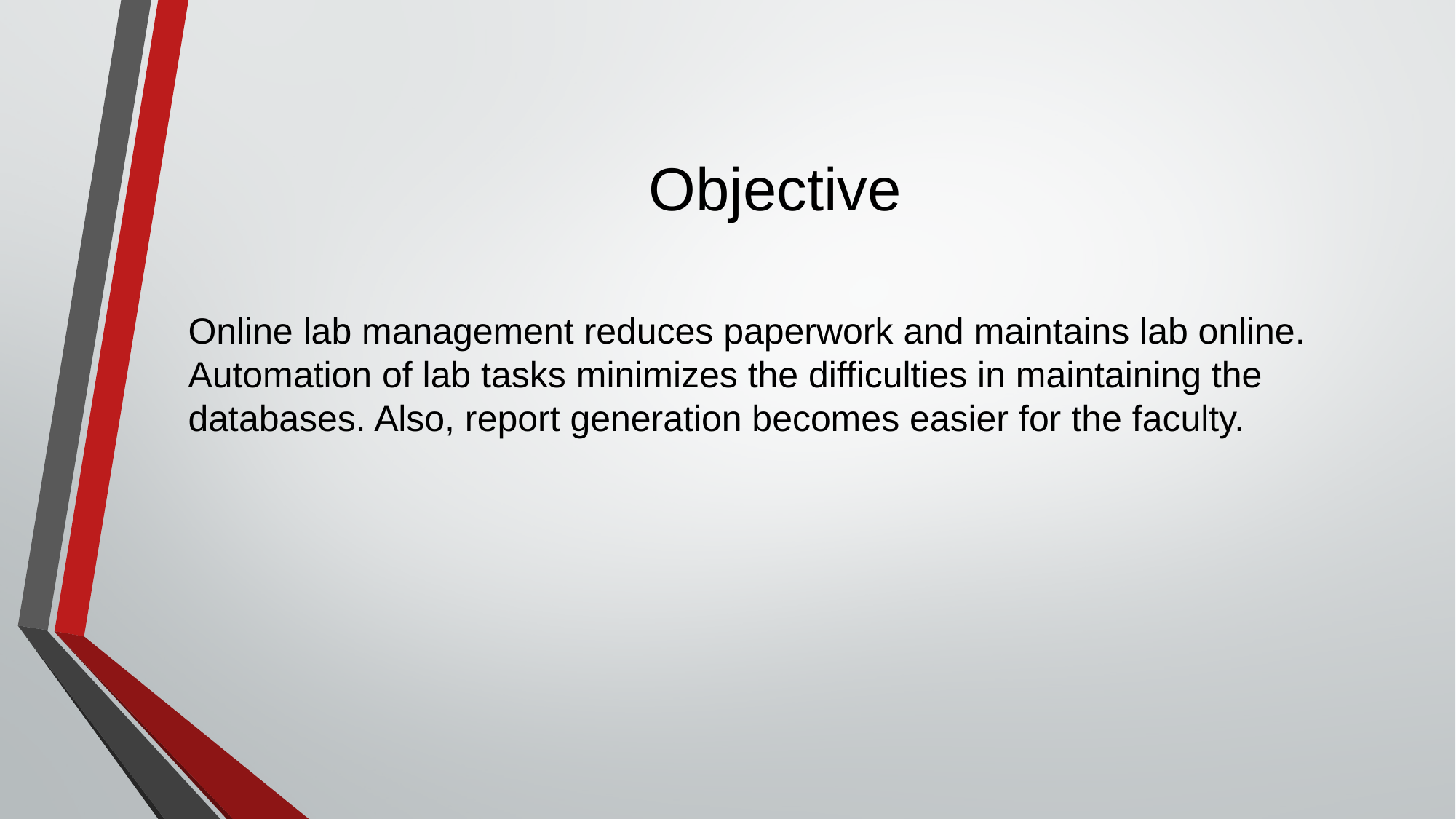

# Objective
Online lab management reduces paperwork and maintains lab online. Automation of lab tasks minimizes the difficulties in maintaining the databases. Also, report generation becomes easier for the faculty.